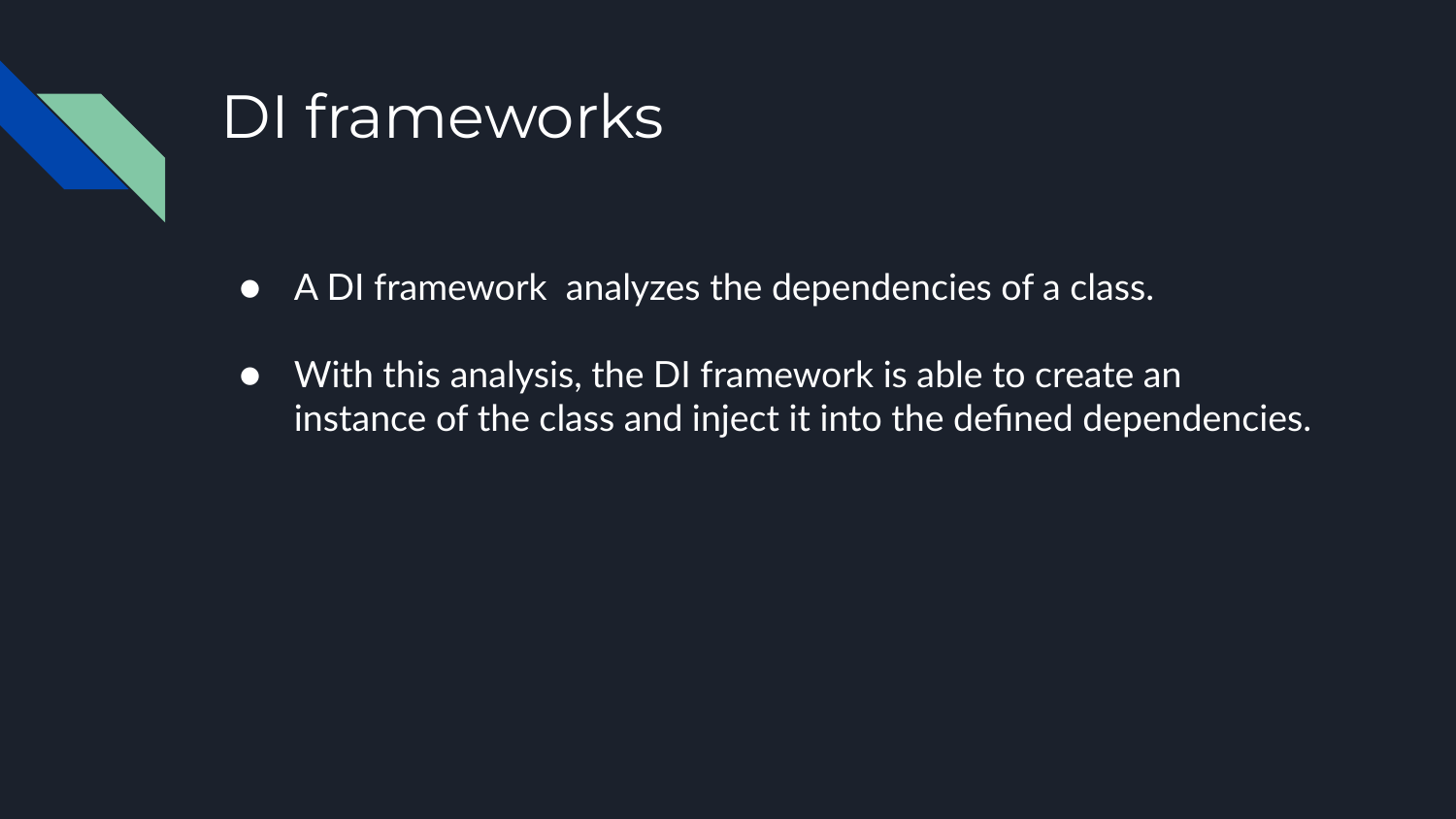

# DI frameworks
A DI framework  analyzes the dependencies of a class.

With this analysis, the DI framework is able to create an instance of the class and inject it into the defined dependencies.